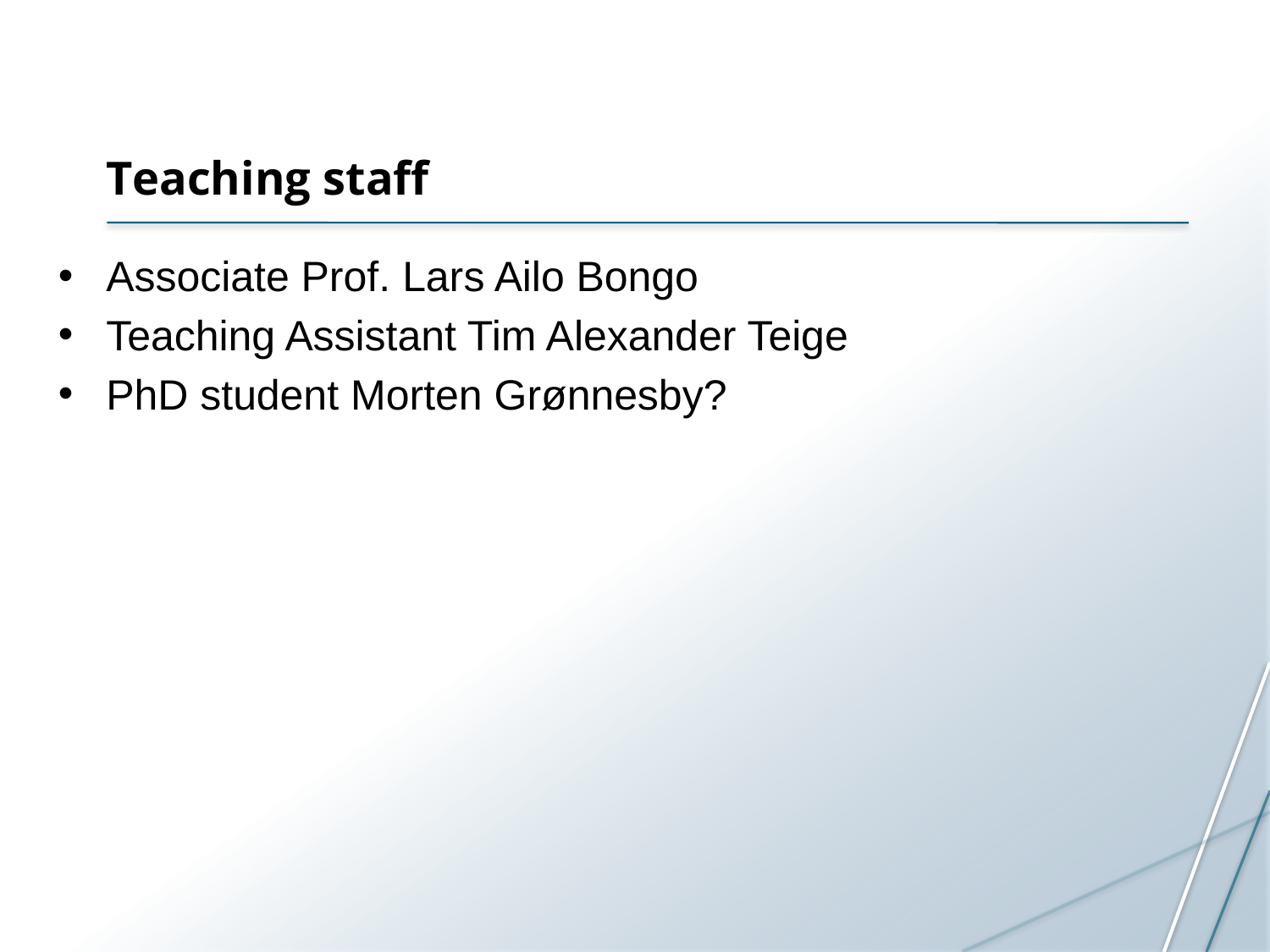

# Teaching staff
Associate Prof. Lars Ailo Bongo
Teaching Assistant Tim Alexander Teige
PhD student Morten Grønnesby?